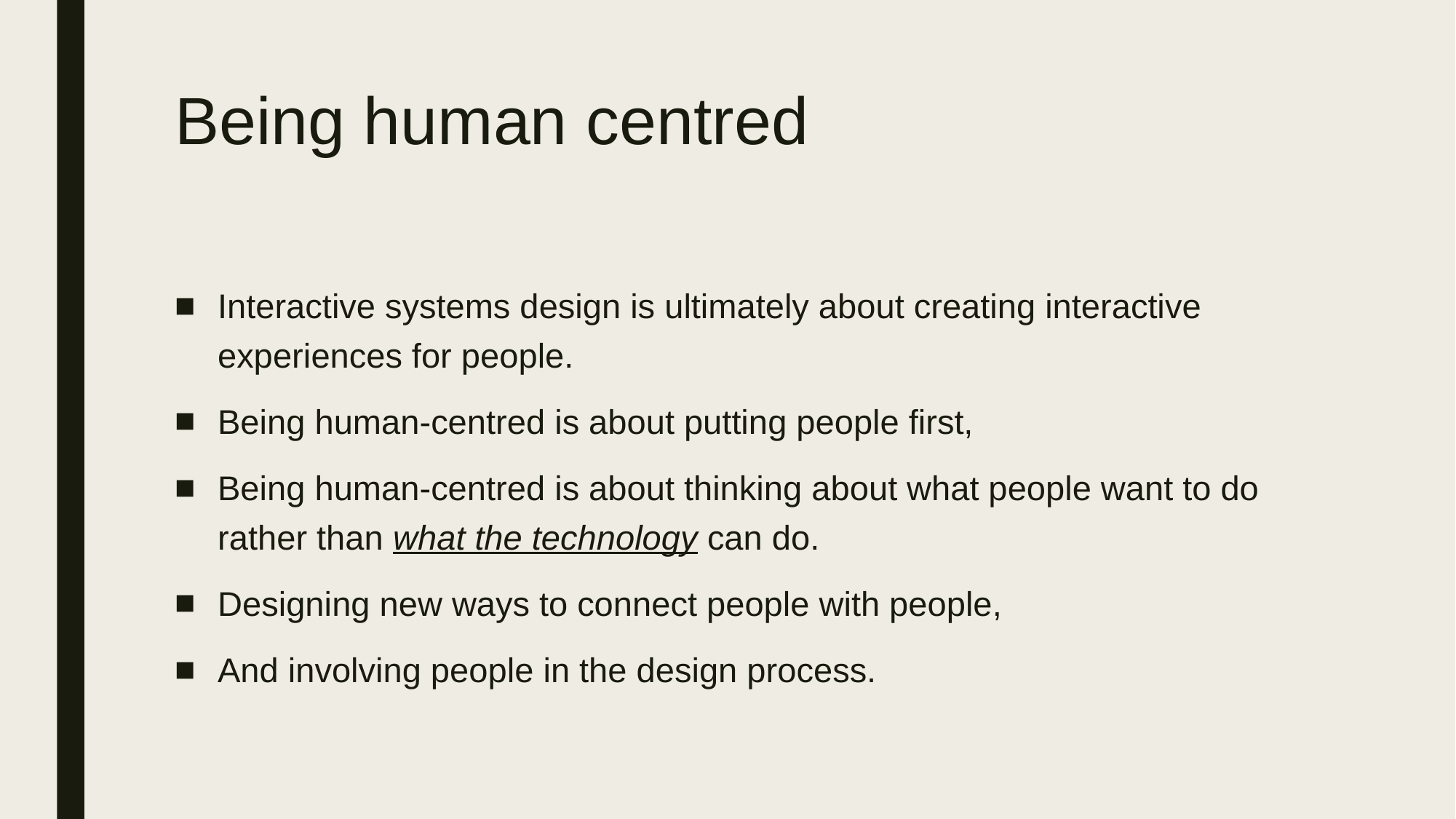

# Being human centred
Interactive systems design is ultimately about creating interactive experiences for people.
Being human-centred is about putting people first,
Being human-centred is about thinking about what people want to do rather than what the technology can do.
Designing new ways to connect people with people,
And involving people in the design process.